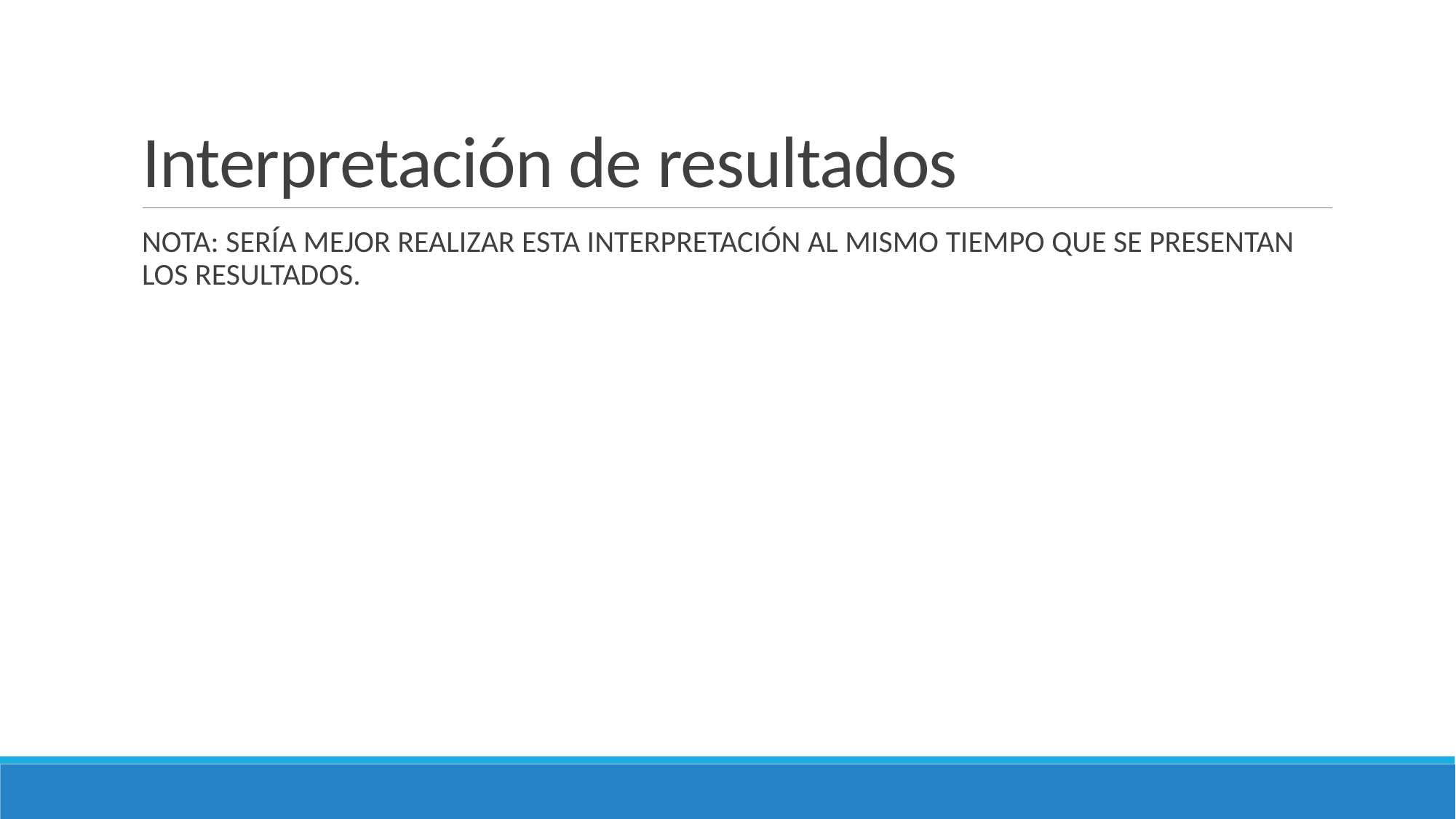

# Interpretación de resultados
NOTA: SERÍA MEJOR REALIZAR ESTA INTERPRETACIÓN AL MISMO TIEMPO QUE SE PRESENTAN LOS RESULTADOS.